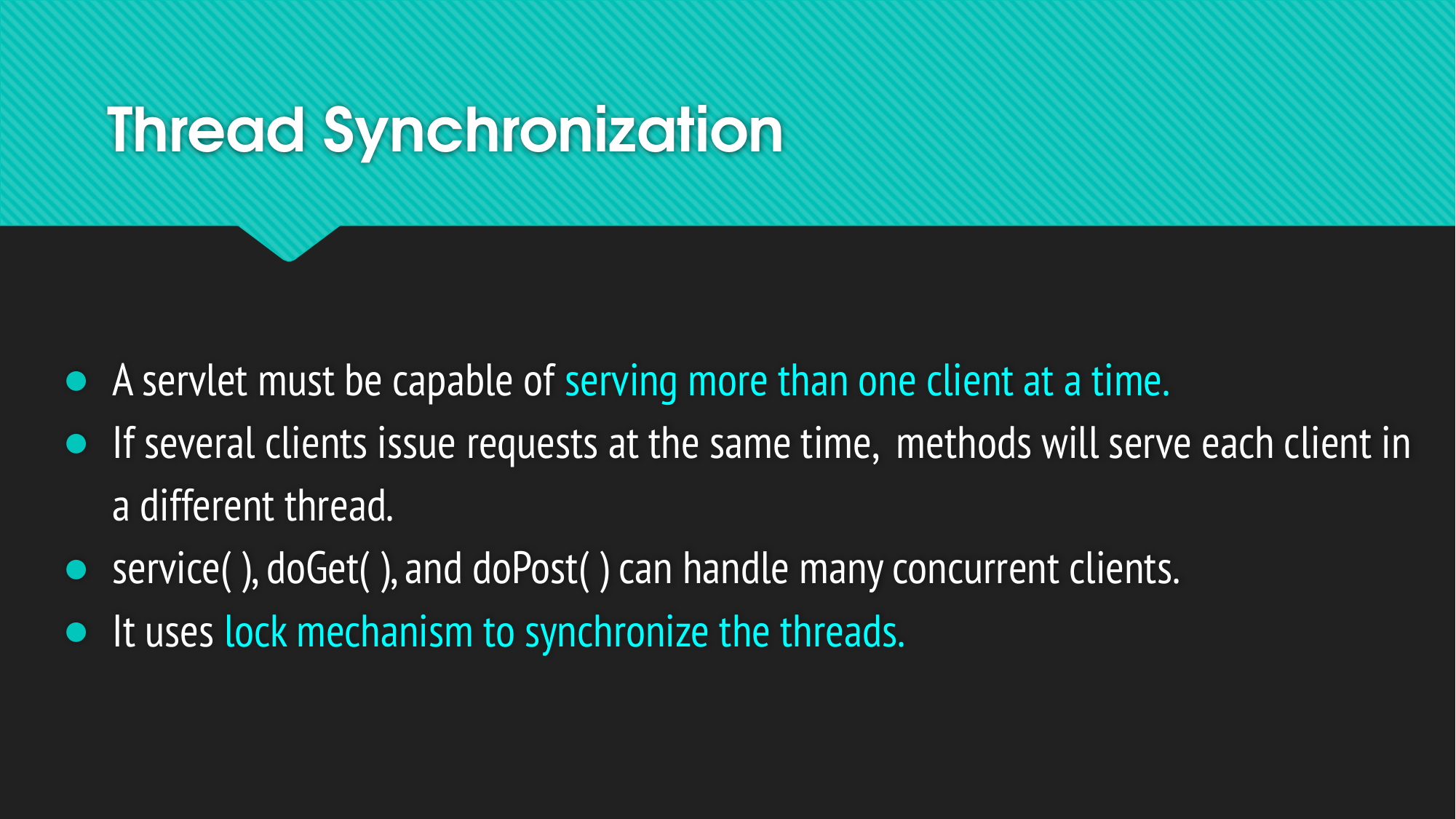

# Thread Synchronization
A servlet must be capable of serving more than one client at a time.
If several clients issue requests at the same time,  methods will serve each client in a different thread.
service( ), doGet( ), and doPost( ) can handle many concurrent clients.
It uses lock mechanism to synchronize the threads.